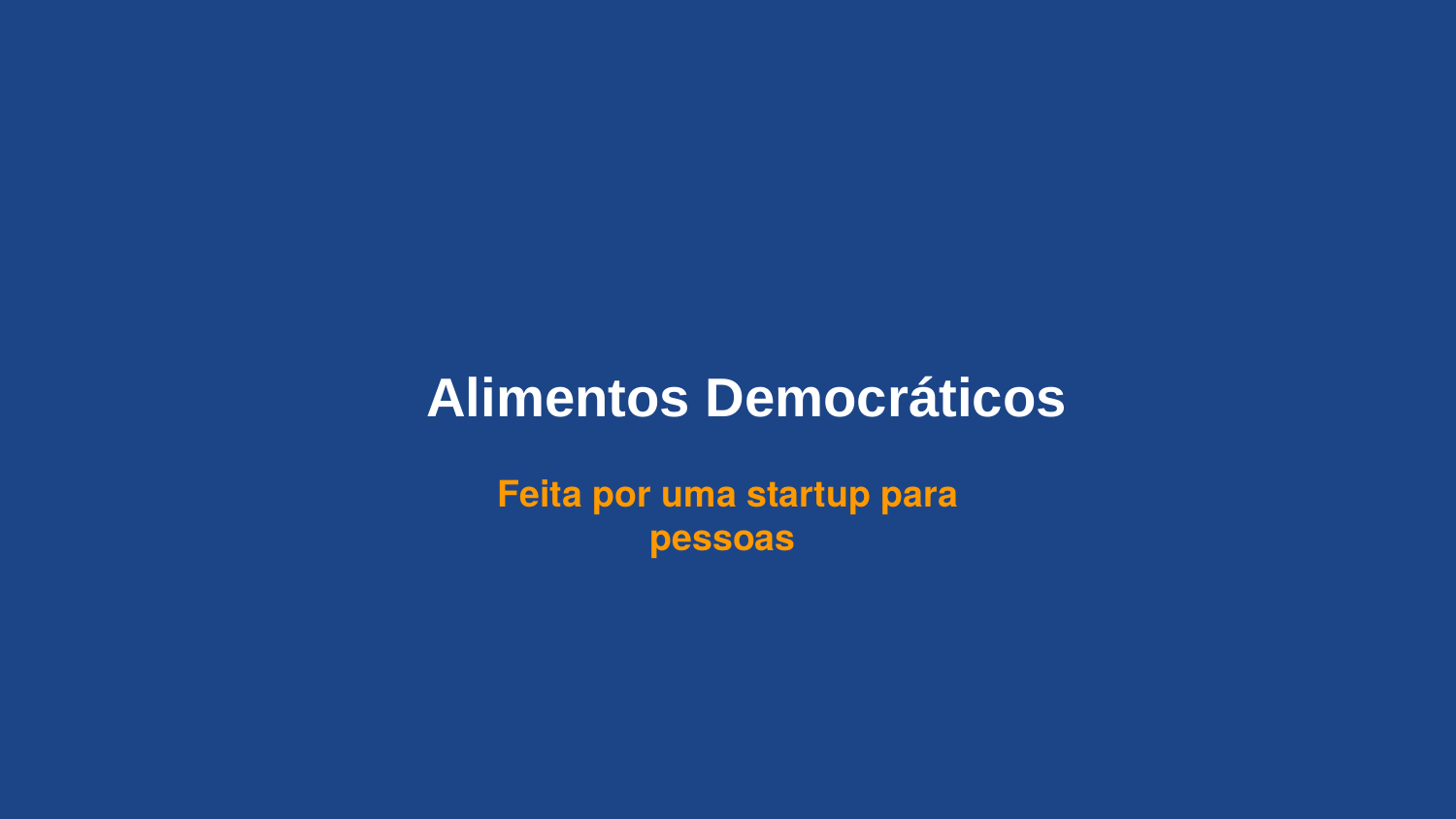

Alimentos Democráticos
Feita por uma startup para pessoas